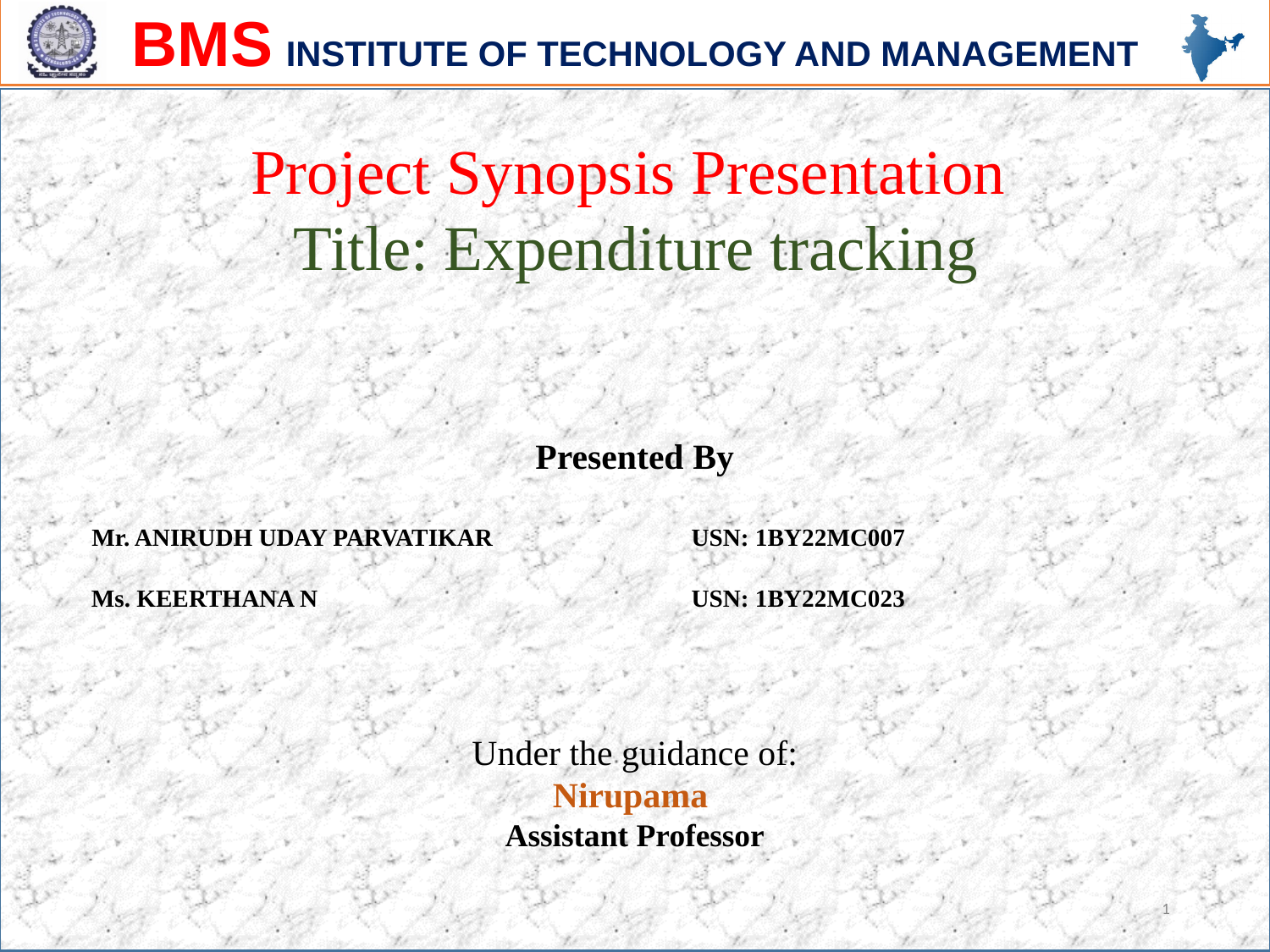

Project Synopsis Presentation
Title: Expenditure tracking

Presented By

   Mr. ANIRUDH UDAY PARVATIKAR	                   USN: 1BY22MC007

    Ms. KEERTHANA N			                   USN: 1BY22MC023

Under the guidance of:
Nirupama
Assistant Professor

1